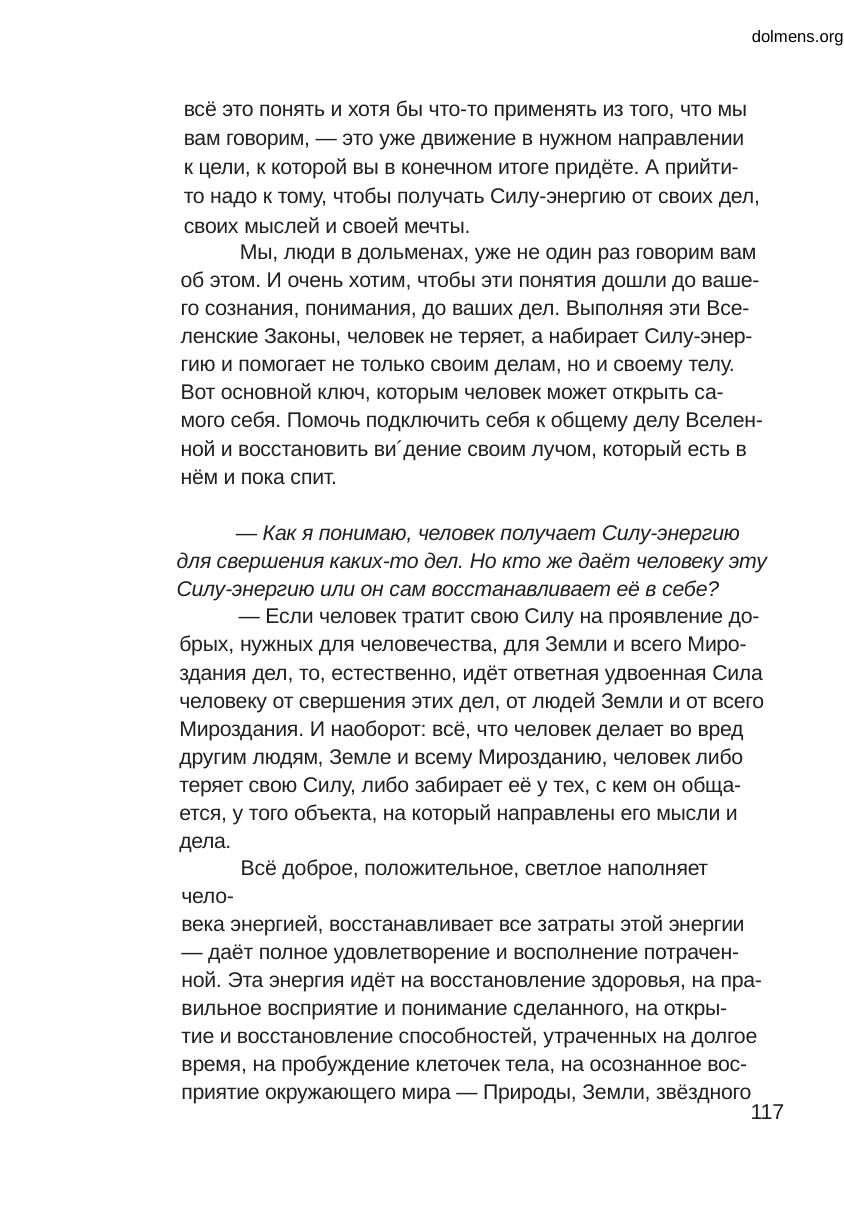

dolmens.org

всё это понять и хотя бы что-то применять из того, что мы
вам говорим, — это уже движение в нужном направлении
к цели, к которой вы в конечном итоге придёте. А прийти-
то надо к тому, чтобы получать Силу-энергию от своих дел,
своих мыслей и своей мечты.

Мы, люди в дольменах, уже не один раз говорим вам
об этом. И очень хотим, чтобы эти понятия дошли до ваше-
го сознания, понимания, до ваших дел. Выполняя эти Все-
ленские Законы, человек не теряет, а набирает Силу-энер-
гию и помогает не только своим делам, но и своему телу.
Вот основной ключ, которым человек может открыть са-
мого себя. Помочь подключить себя к общему делу Вселен-
ной и восстановить ви´дение своим лучом, который есть в
нём и пока спит.

— Как я понимаю, человек получает Силу-энергию
для свершения каких-то дел. Но кто же даёт человеку эту
Силу-энергию или он сам восстанавливает её в себе?

— Если человек тратит свою Силу на проявление до-
брых, нужных для человечества, для Земли и всего Миро-
здания дел, то, естественно, идёт ответная удвоенная Сила
человеку от свершения этих дел, от людей Земли и от всего
Мироздания. И наоборот: всё, что человек делает во вред
другим людям, Земле и всему Мирозданию, человек либо
теряет свою Силу, либо забирает её у тех, с кем он обща-
ется, у того объекта, на который направлены его мысли и
дела.

Всё доброе, положительное, светлое наполняет чело-
века энергией, восстанавливает все затраты этой энергии
— даёт полное удовлетворение и восполнение потрачен-
ной. Эта энергия идёт на восстановление здоровья, на пра-
вильное восприятие и понимание сделанного, на откры-
тие и восстановление способностей, утраченных на долгое
время, на пробуждение клеточек тела, на осознанное вос-
приятие окружающего мира — Природы, Земли, звёздного

117